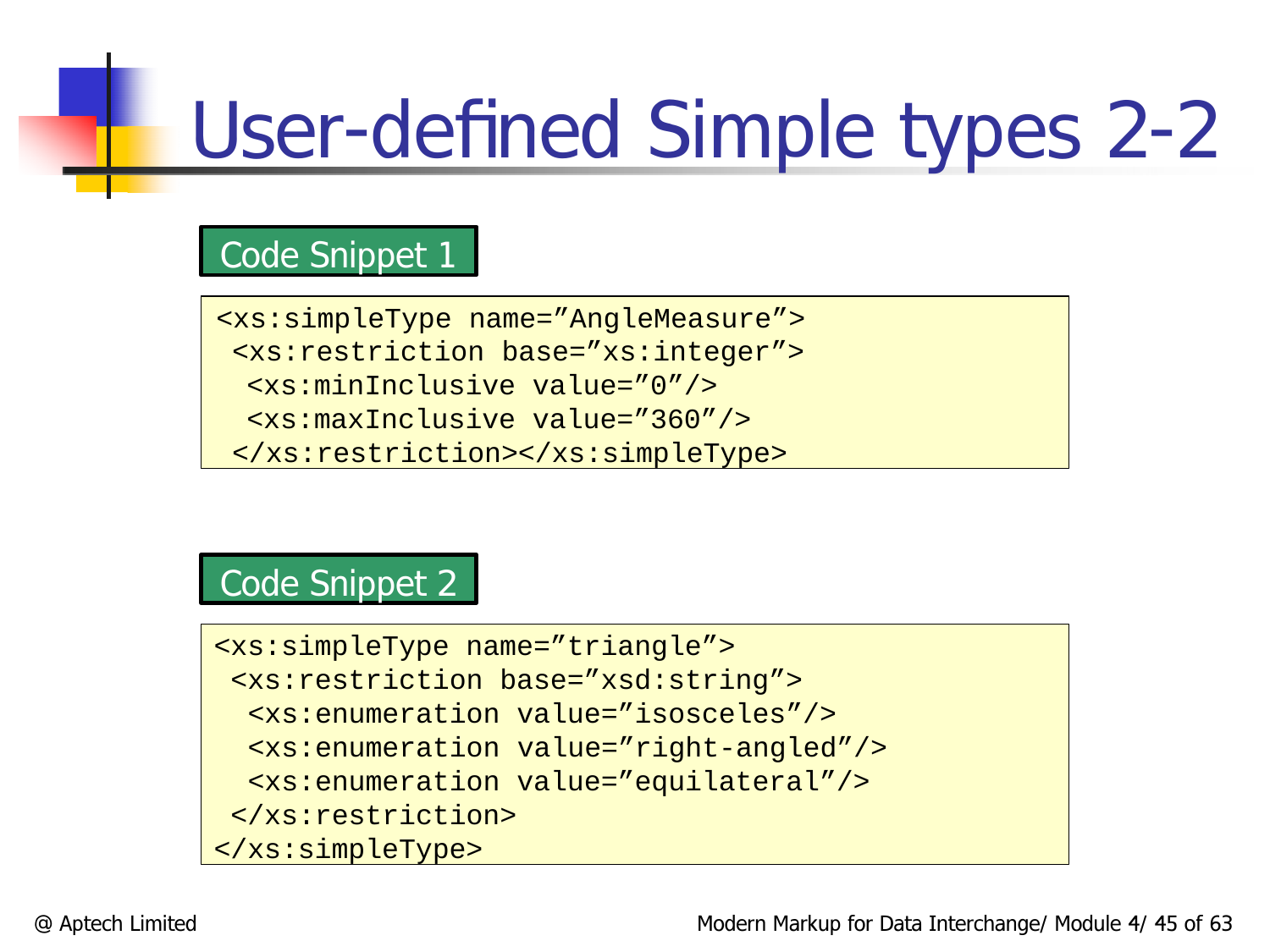

# User-defined Simple types 2-2

Code Snippet 1
<xs:simpleType name=”AngleMeasure”>
<xs:restriction base=”xs:integer”>
<xs:minInclusive value=”0”/>
<xs:maxInclusive value=”360”/>
</xs:restriction></xs:simpleType>
Code Snippet 2
<xs:simpleType name=”triangle”>
<xs:restriction base=”xsd:string”>
<xs:enumeration value=”isosceles”/>
<xs:enumeration value=”right-angled”/>
<xs:enumeration value=”equilateral”/>
</xs:restriction>
</xs:simpleType>
@ Aptech Limited
Modern Markup for Data Interchange/ Module 4/ 45 of 63